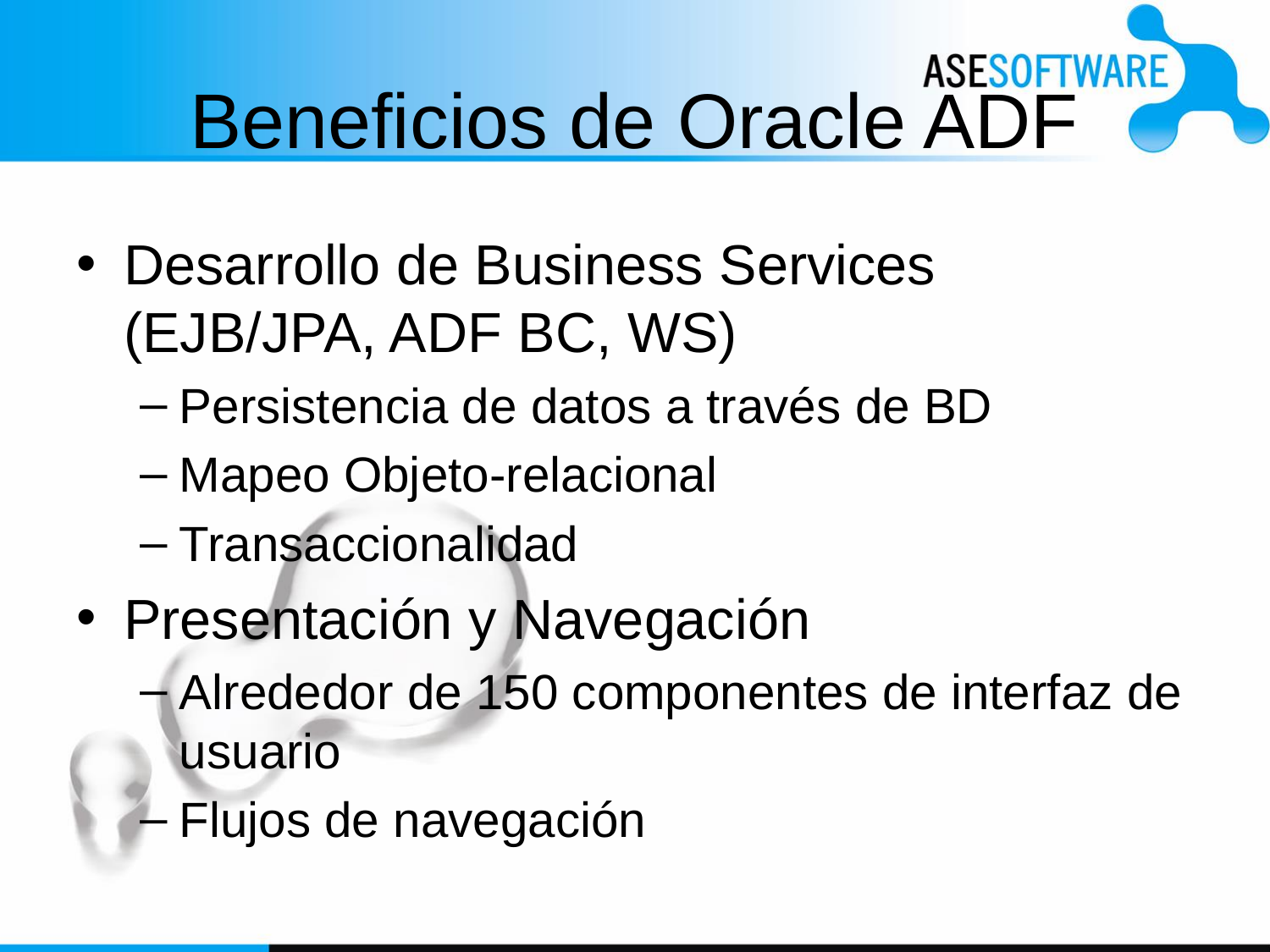

# Beneficios de Oracle ADF
Desarrollo de Business Services (EJB/JPA, ADF BC, WS)
Persistencia de datos a través de BD
Mapeo Objeto-relacional
Transaccionalidad
Presentación y Navegación
Alrededor de 150 componentes de interfaz de usuario
Flujos de navegación